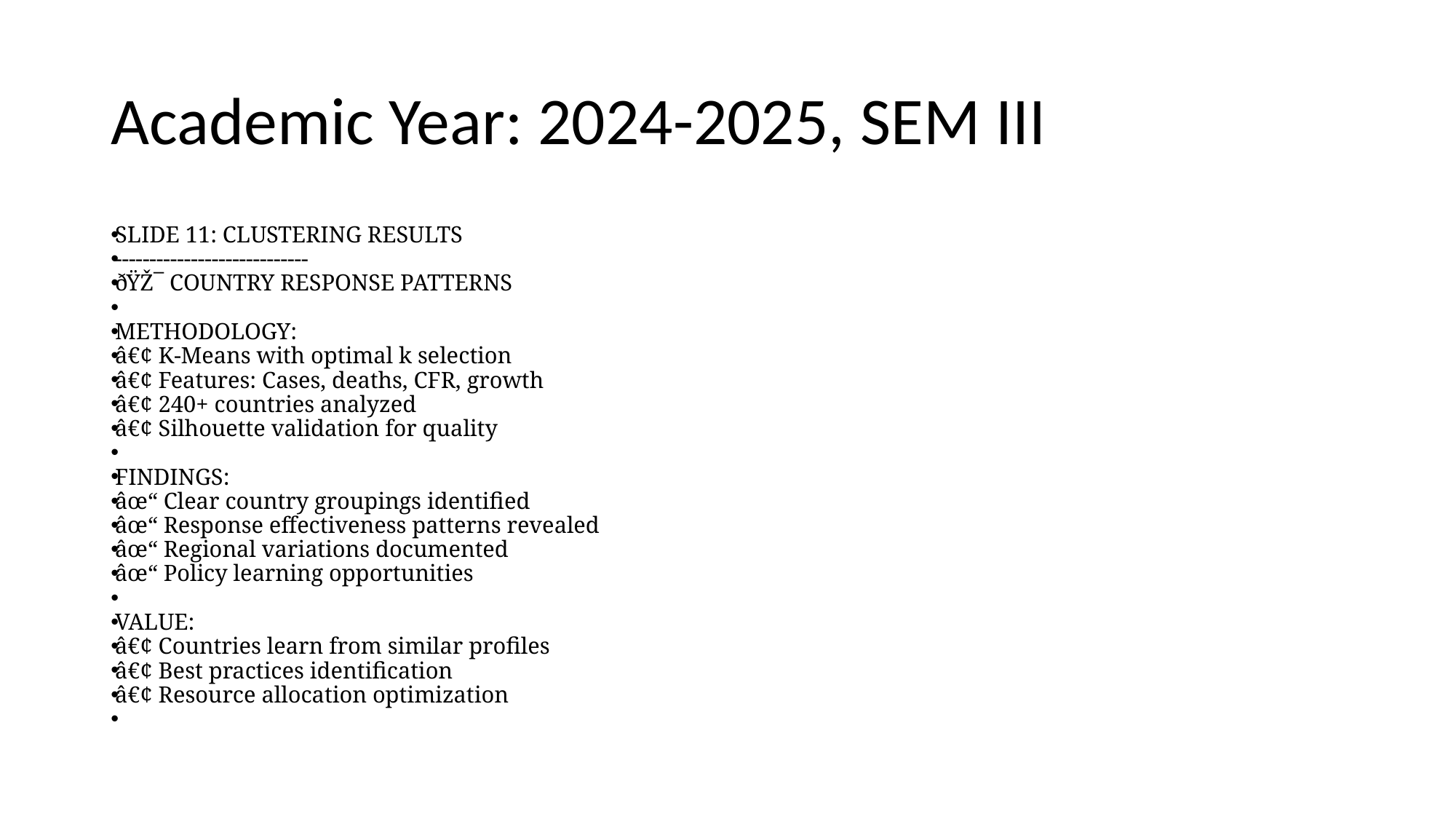

# Academic Year: 2024-2025, SEM III
SLIDE 11: CLUSTERING RESULTS
----------------------------
ðŸŽ¯ COUNTRY RESPONSE PATTERNS

METHODOLOGY:
â€¢ K-Means with optimal k selection
â€¢ Features: Cases, deaths, CFR, growth
â€¢ 240+ countries analyzed
â€¢ Silhouette validation for quality

FINDINGS:
âœ“ Clear country groupings identified
âœ“ Response effectiveness patterns revealed
âœ“ Regional variations documented
âœ“ Policy learning opportunities

VALUE:
â€¢ Countries learn from similar profiles
â€¢ Best practices identification
â€¢ Resource allocation optimization